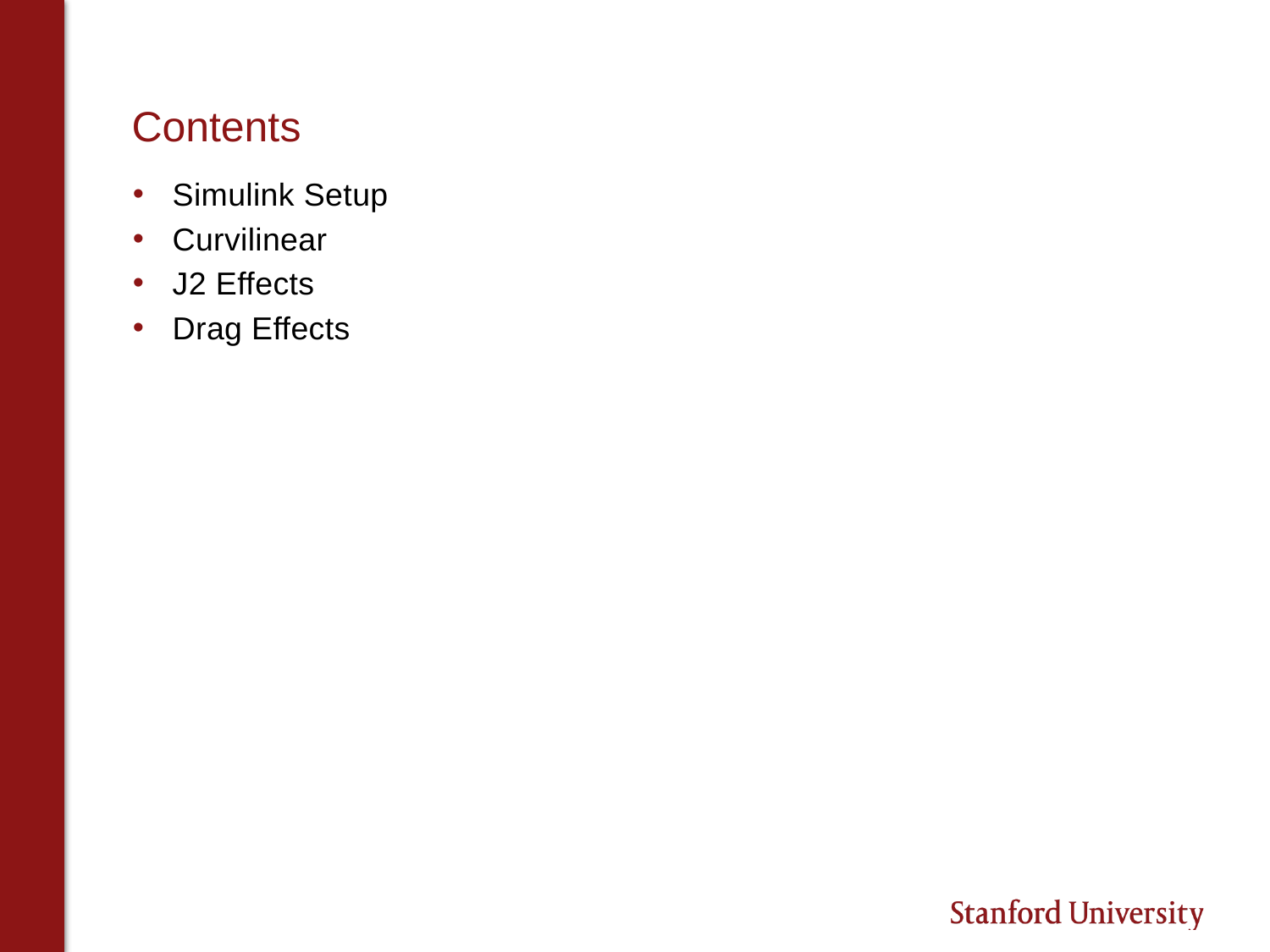

# Contents
Simulink Setup
Curvilinear
J2 Effects
Drag Effects